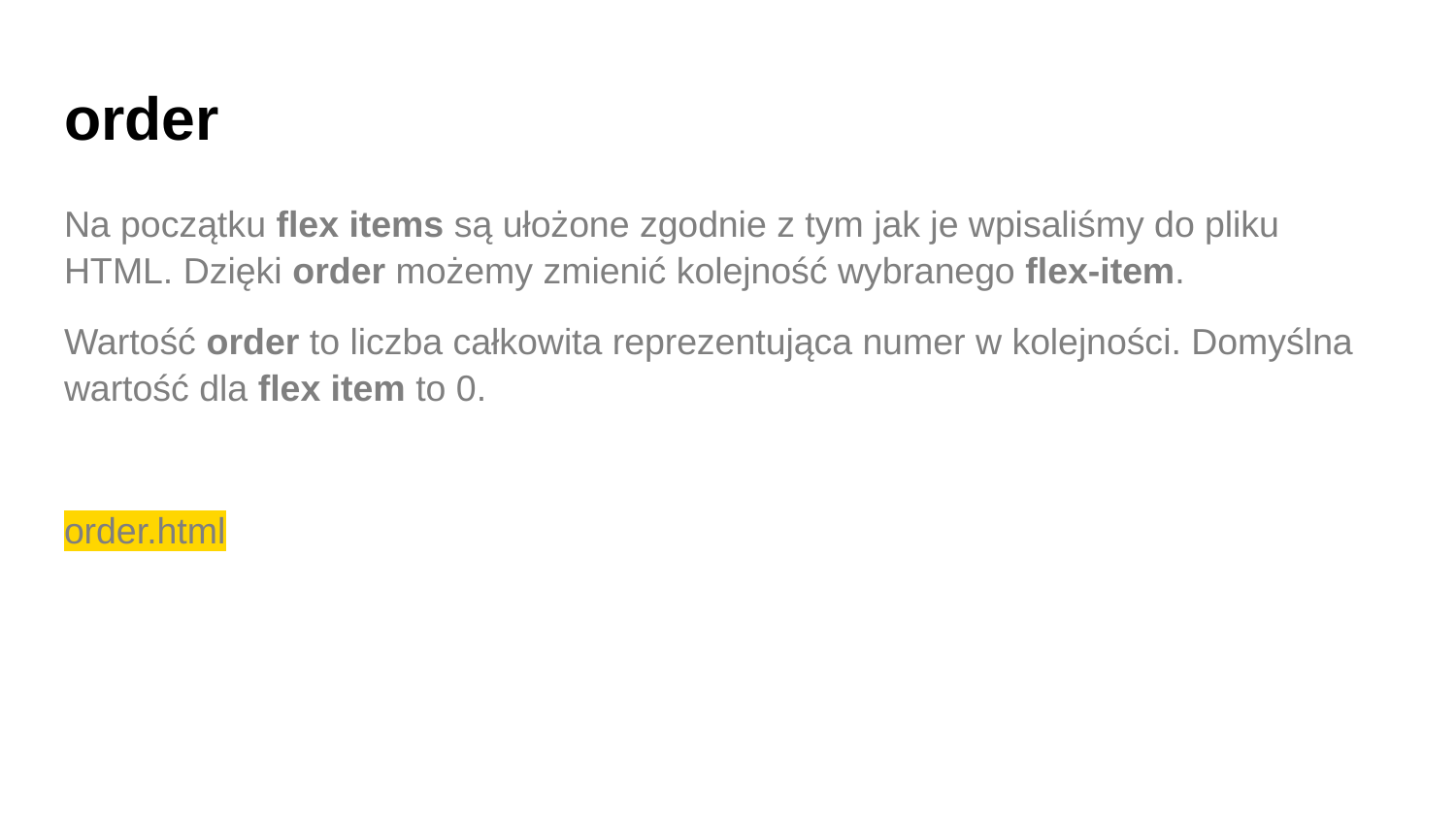

# order
Na początku flex items są ułożone zgodnie z tym jak je wpisaliśmy do pliku HTML. Dzięki order możemy zmienić kolejność wybranego flex-item.
Wartość order to liczba całkowita reprezentująca numer w kolejności. Domyślna wartość dla flex item to 0.

order.html